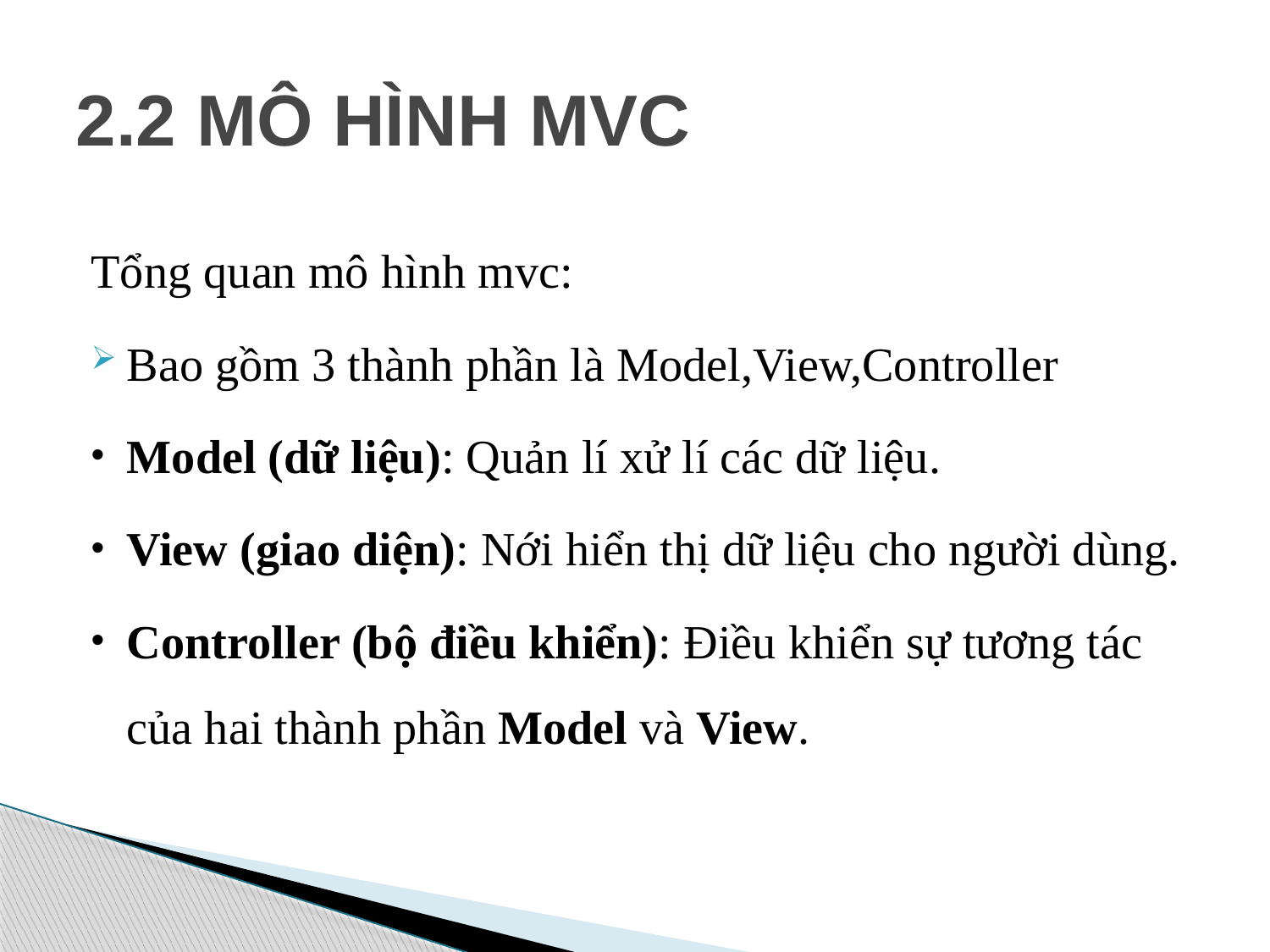

# 2.2 MÔ HÌNH MVC
Tổng quan mô hình mvc:
Bao gồm 3 thành phần là Model,View,Controller
Model (dữ liệu): Quản lí xử lí các dữ liệu.
View (giao diện): Nới hiển thị dữ liệu cho người dùng.
Controller (bộ điều khiển): Điều khiển sự tương tác của hai thành phần Model và View.